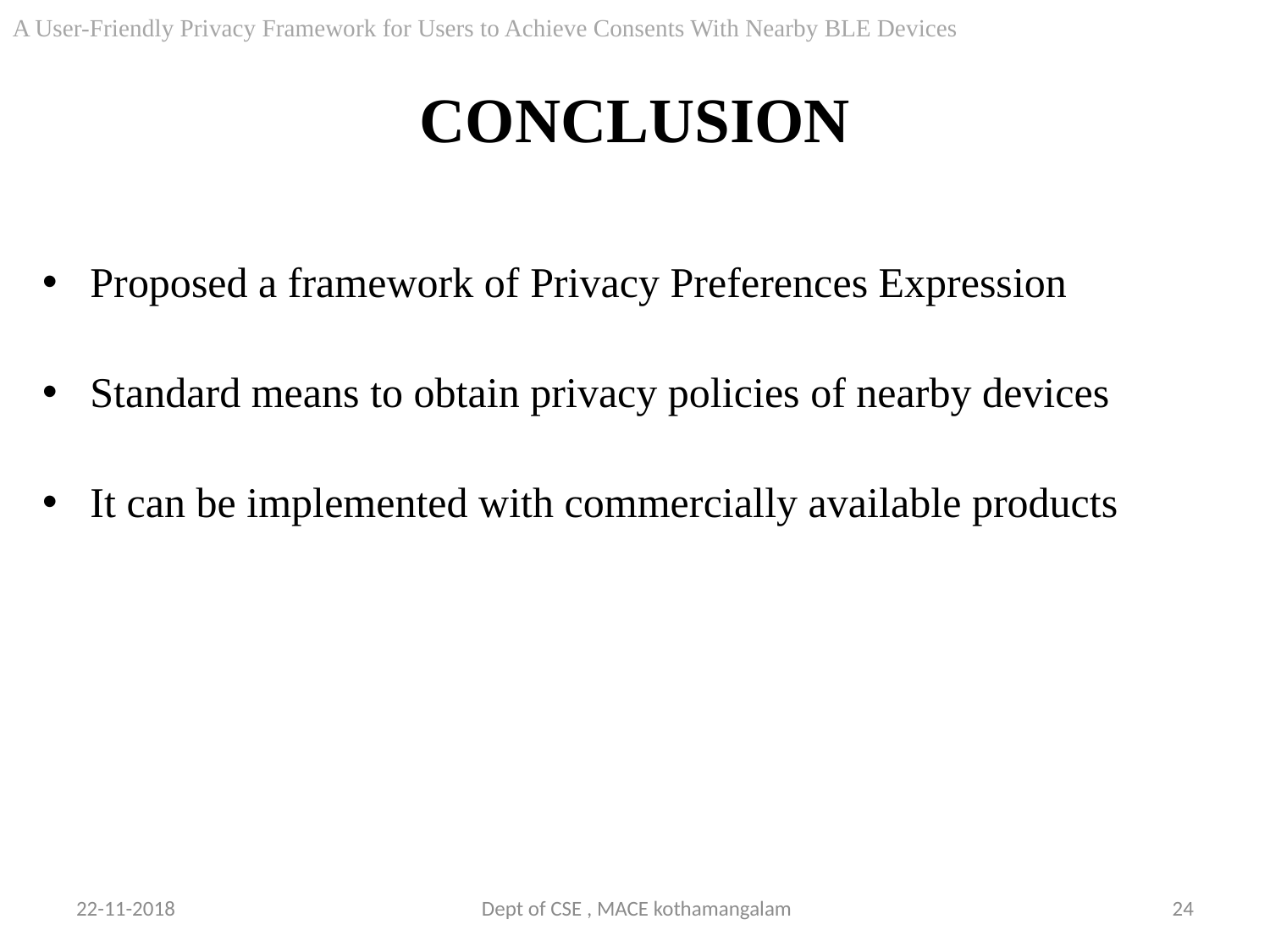

A User-Friendly Privacy Framework for Users to Achieve Consents With Nearby BLE Devices
# CONCLUSION
Proposed a framework of Privacy Preferences Expression
Standard means to obtain privacy policies of nearby devices
It can be implemented with commercially available products
Dept of CSE , MACE kothamangalam
22-11-2018
24